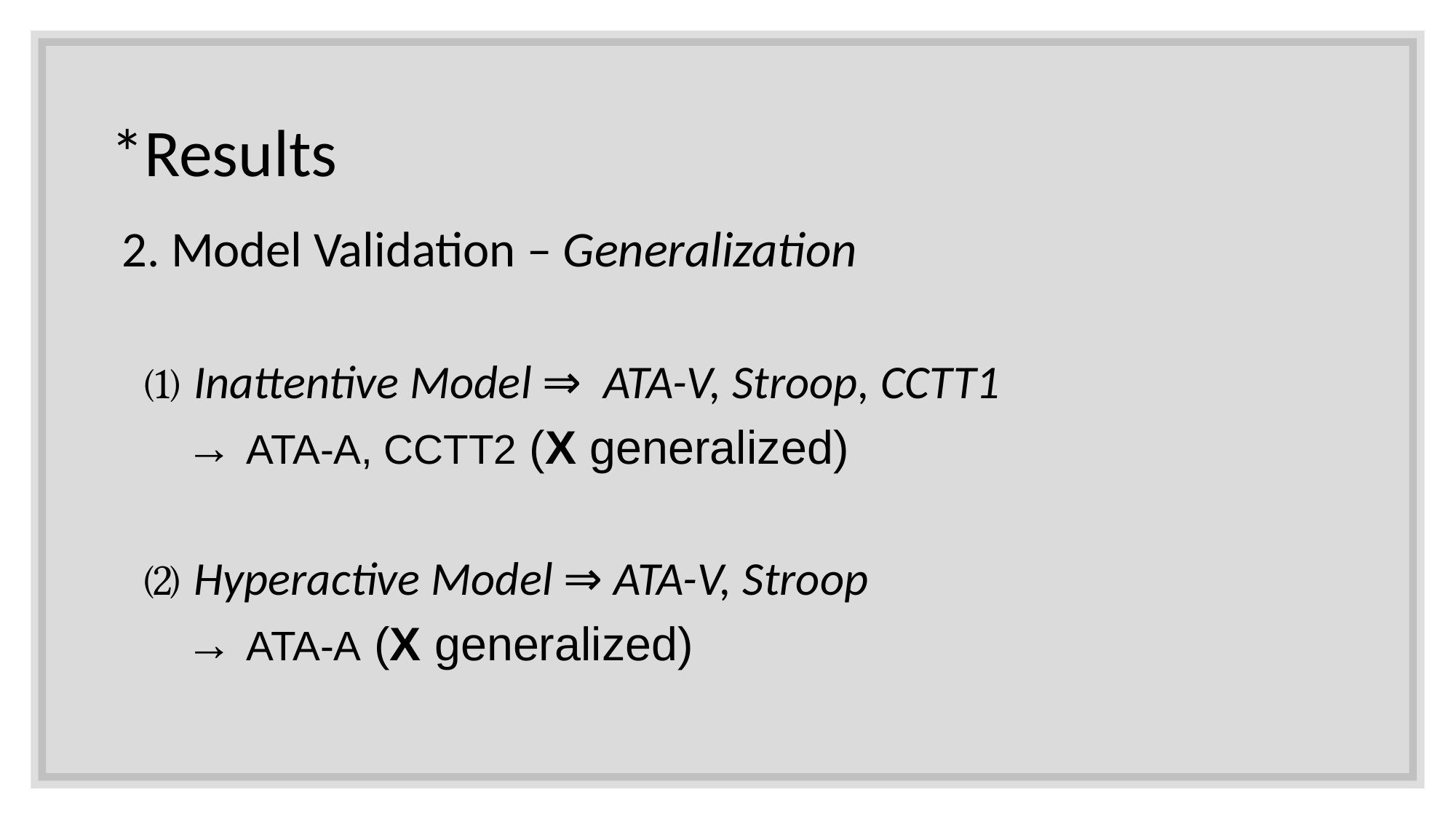

# *Results
 2. Model Validation – Generalization

   ⑴ Inattentive Model ⇒  ATA-V, Stroop, CCTT1
       → ATA-A, CCTT2 (X generalized)

   ⑵ Hyperactive Model ⇒ ATA-V, Stroop
       → ATA-A (X generalized)